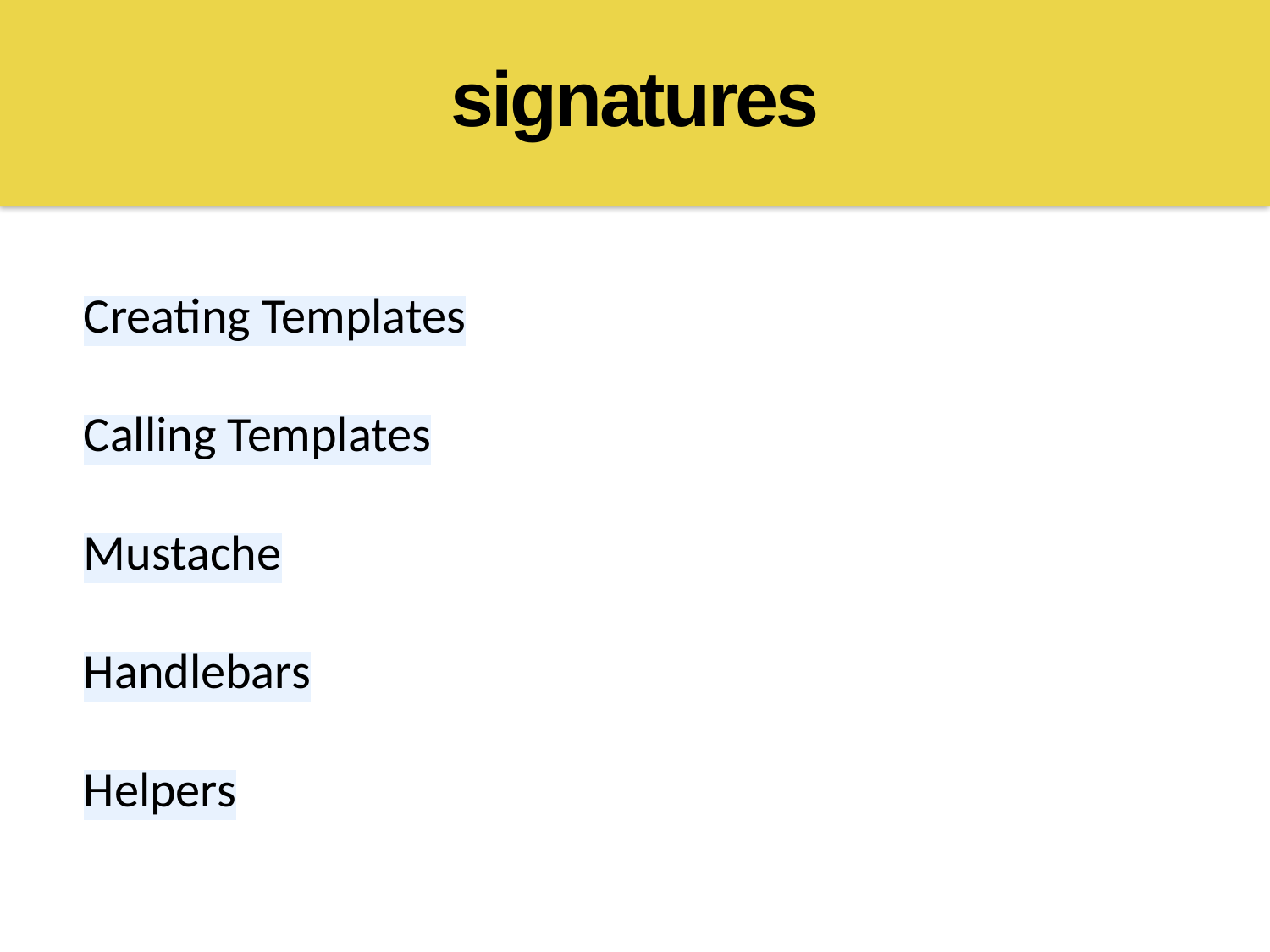

signatures
Creating Templates

Calling Templates

Mustache

Handlebars

Helpers